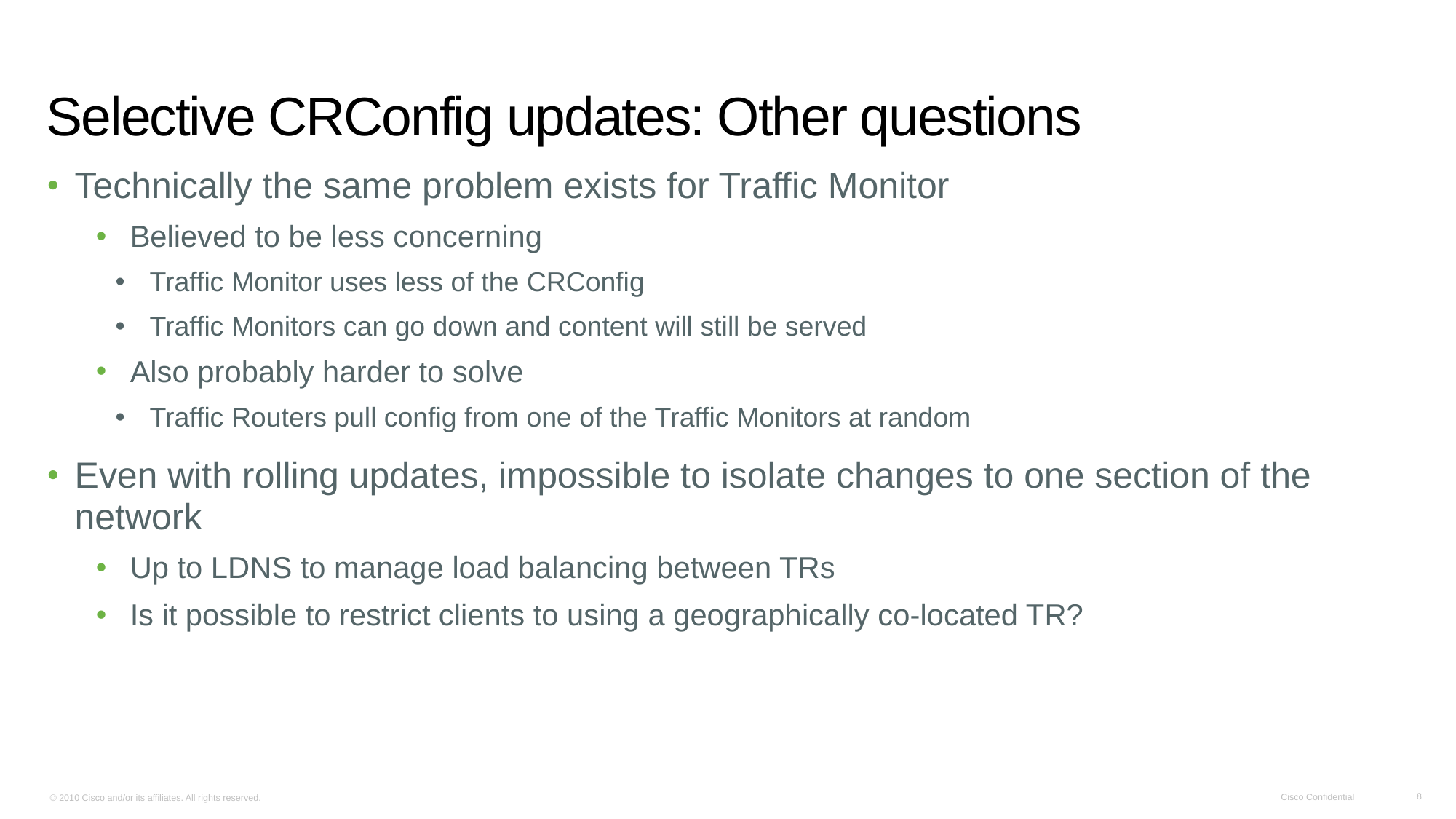

# Selective CRConfig updates: Other questions
Technically the same problem exists for Traffic Monitor
Believed to be less concerning
Traffic Monitor uses less of the CRConfig
Traffic Monitors can go down and content will still be served
Also probably harder to solve
Traffic Routers pull config from one of the Traffic Monitors at random
Even with rolling updates, impossible to isolate changes to one section of the network
Up to LDNS to manage load balancing between TRs
Is it possible to restrict clients to using a geographically co-located TR?